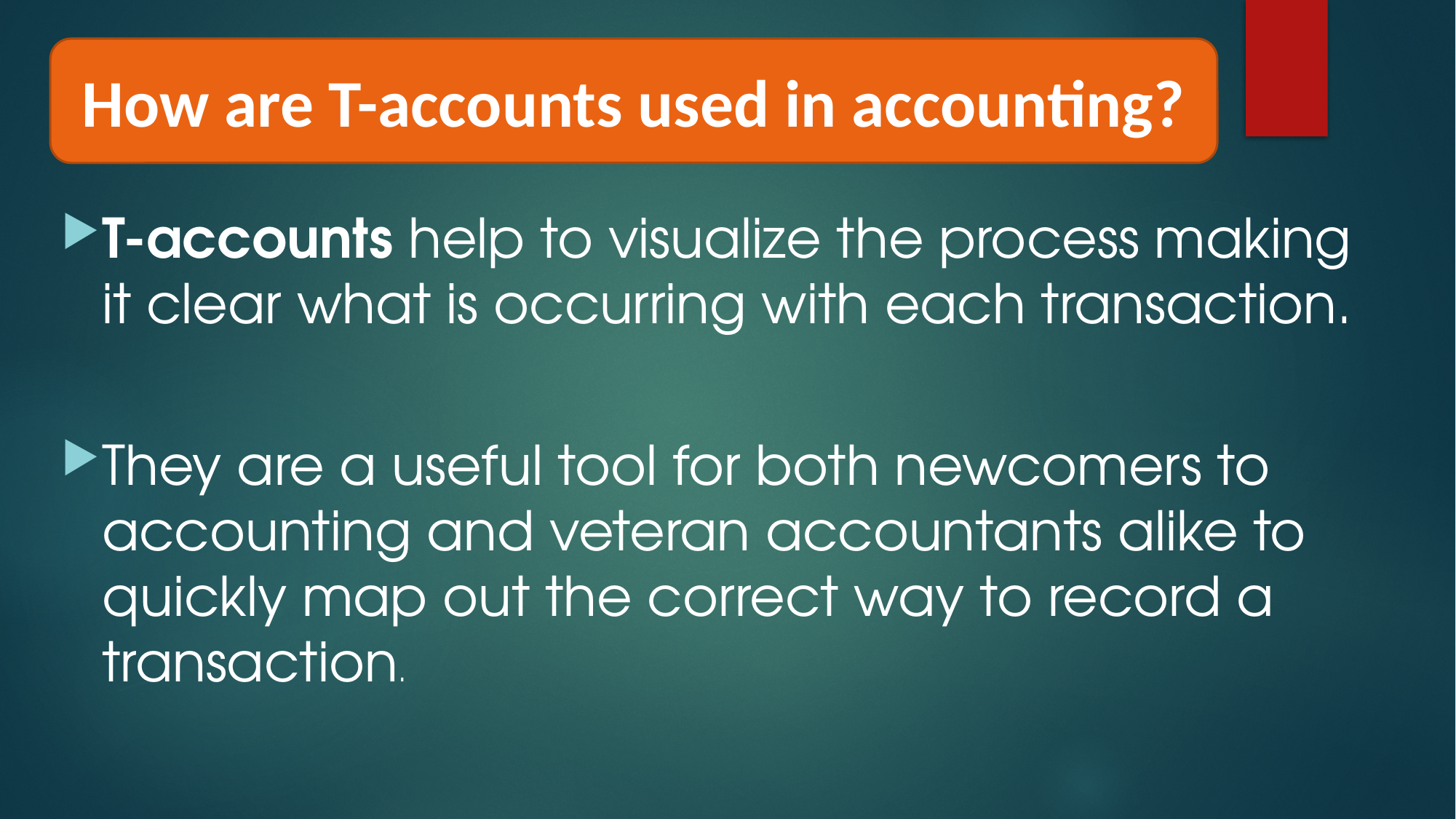

How are T-accounts used in accounting?
T-accounts help to visualize the process making it clear what is occurring with each transaction.

They are a useful tool for both newcomers to accounting and veteran accountants alike to quickly map out the correct way to record a transaction.